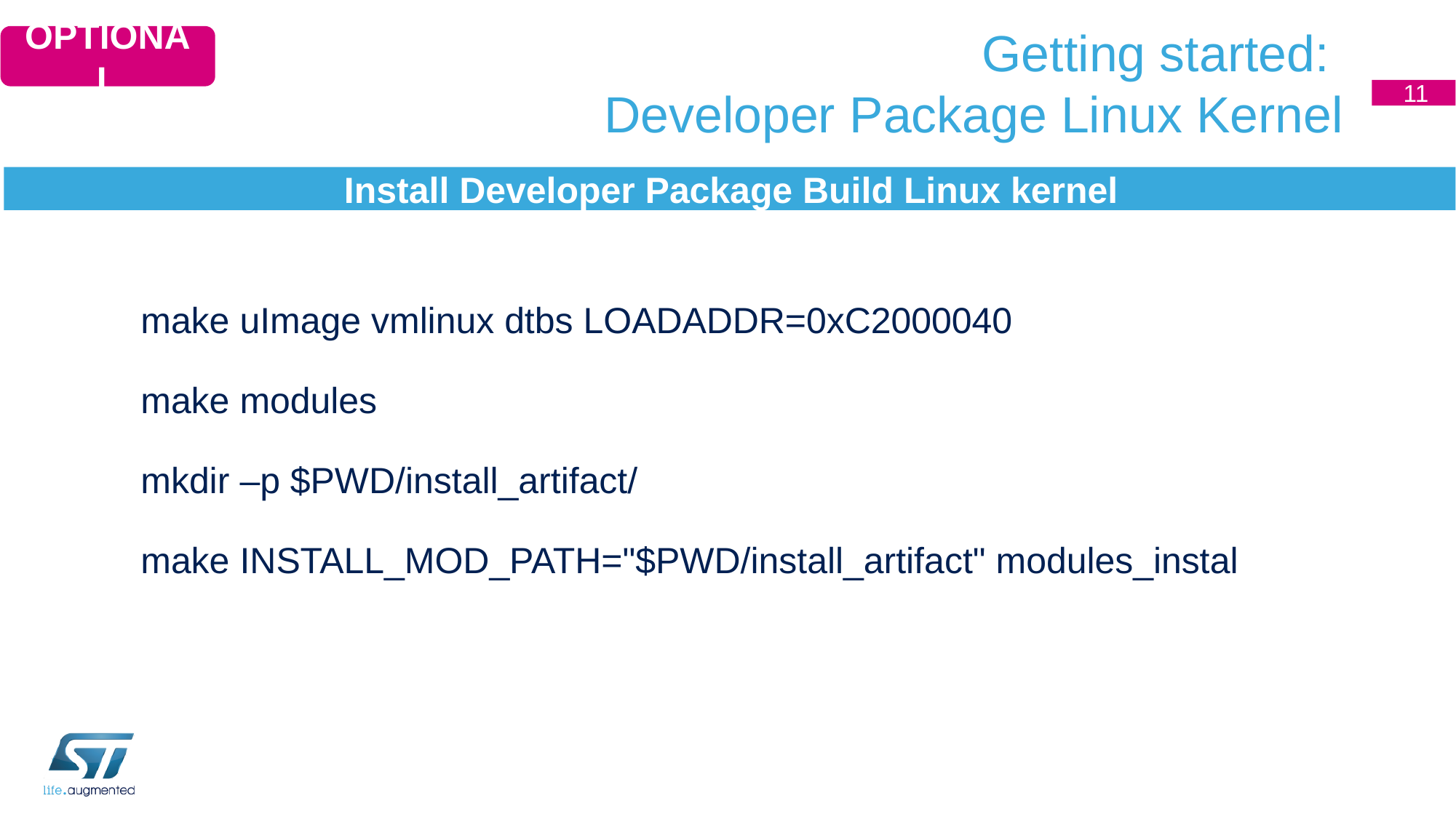

# Getting started: Developer Package Linux Kernel
OPTIONAL
11
Install Developer Package Build Linux kernel

make uImage vmlinux dtbs LOADADDR=0xC2000040
make modules
mkdir –p $PWD/install_artifact/
make INSTALL_MOD_PATH="$PWD/install_artifact" modules_instal